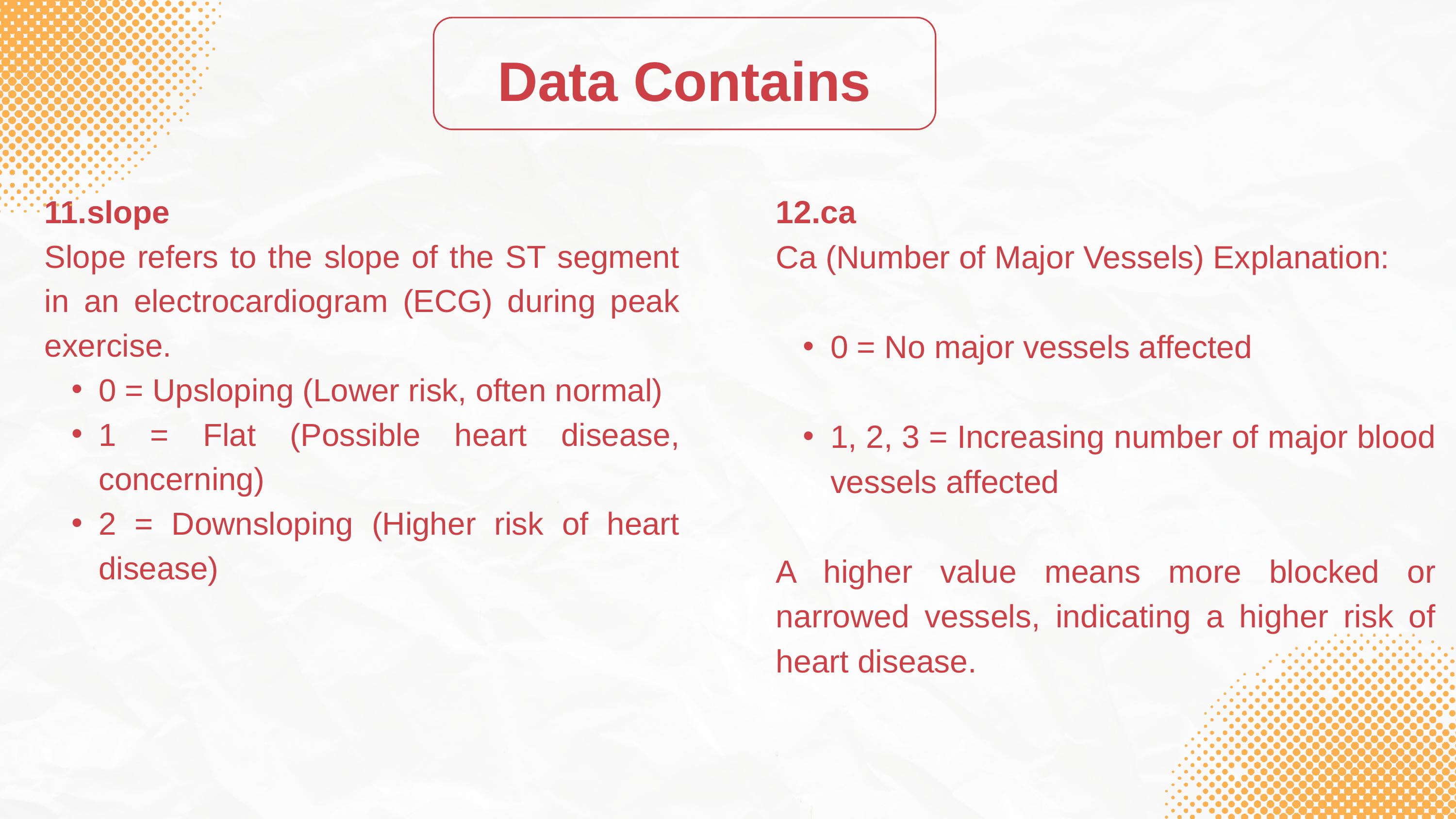

Data Contains

11.slope
Slope refers to the slope of the ST segment in an electrocardiogram (ECG) during peak exercise.
0 = Upsloping (Lower risk, often normal)
1 = Flat (Possible heart disease, concerning)
2 = Downsloping (Higher risk of heart disease)

12.ca
Ca (Number of Major Vessels) Explanation:

0 = No major vessels affected

1, 2, 3 = Increasing number of major blood vessels affected

A higher value means more blocked or narrowed vessels, indicating a higher risk of heart disease.